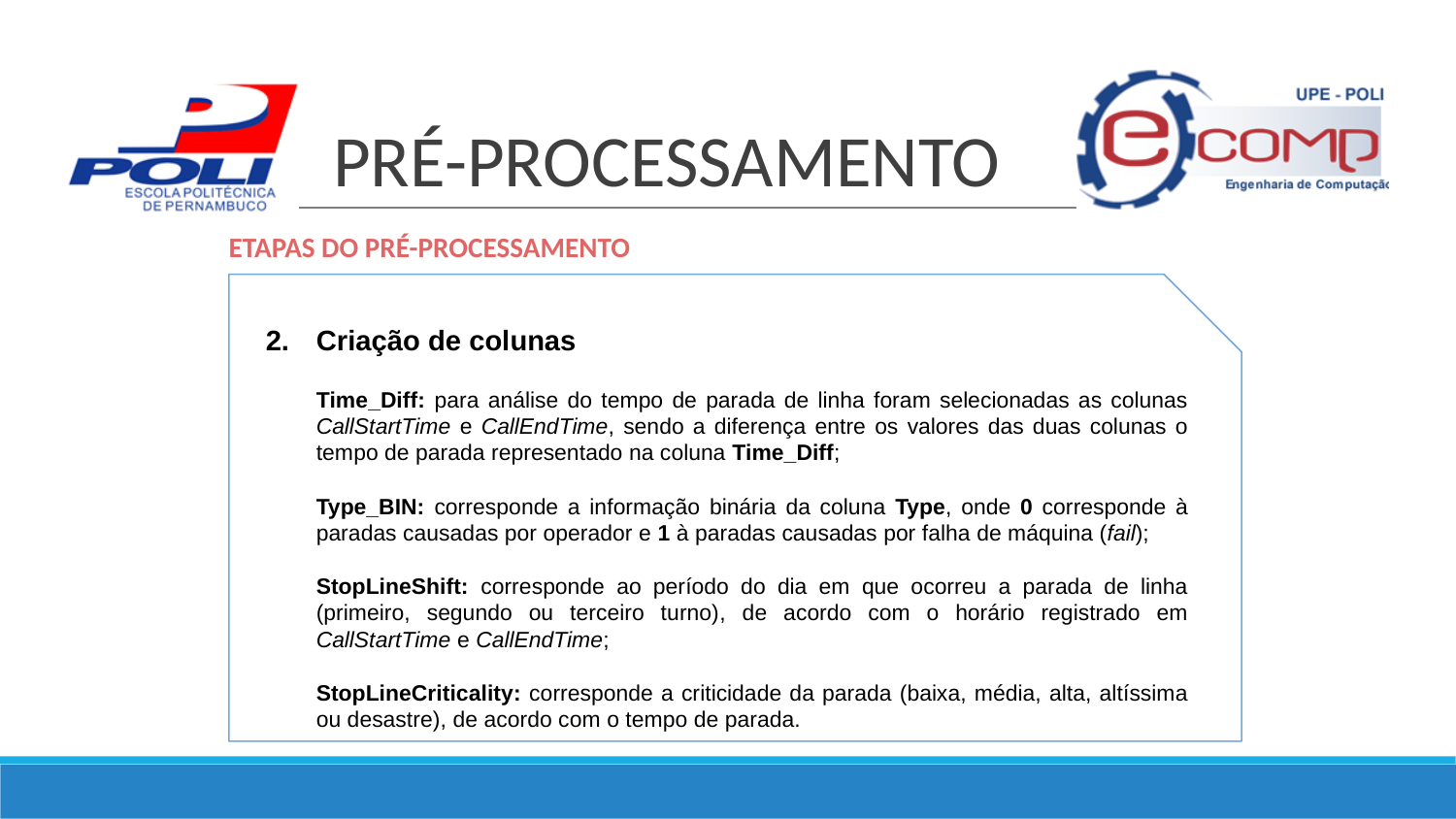

# PRÉ-PROCESSAMENTO
ETAPAS DO PRÉ-PROCESSAMENTO
Criação de colunas

Time_Diff: para análise do tempo de parada de linha foram selecionadas as colunas CallStartTime e CallEndTime, sendo a diferença entre os valores das duas colunas o tempo de parada representado na coluna Time_Diff;

Type_BIN: corresponde a informação binária da coluna Type, onde 0 corresponde à paradas causadas por operador e 1 à paradas causadas por falha de máquina (fail);

StopLineShift: corresponde ao período do dia em que ocorreu a parada de linha (primeiro, segundo ou terceiro turno), de acordo com o horário registrado em CallStartTime e CallEndTime;

StopLineCriticality: corresponde a criticidade da parada (baixa, média, alta, altíssima ou desastre), de acordo com o tempo de parada.